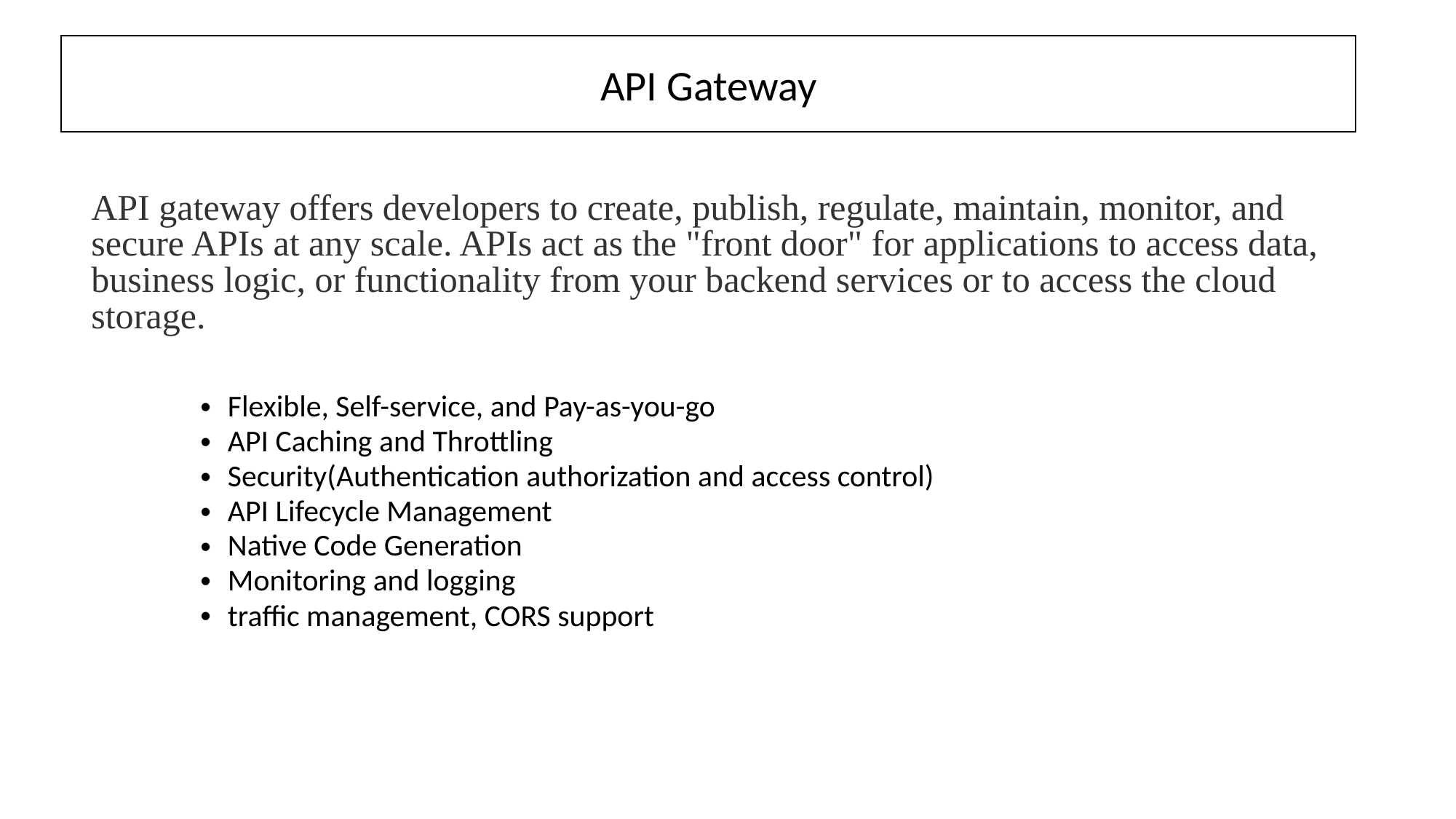

API Gateway
API gateway offers developers to create, publish, regulate, maintain, monitor, and secure APIs at any scale. APIs act as the "front door" for applications to access data, business logic, or functionality from your backend services or to access the cloud storage.

Flexible, Self-service, and Pay-as-you-go
API Caching and Throttling
Security(Authentication authorization and access control)
API Lifecycle Management
Native Code Generation
Monitoring and logging
traffic management, CORS support